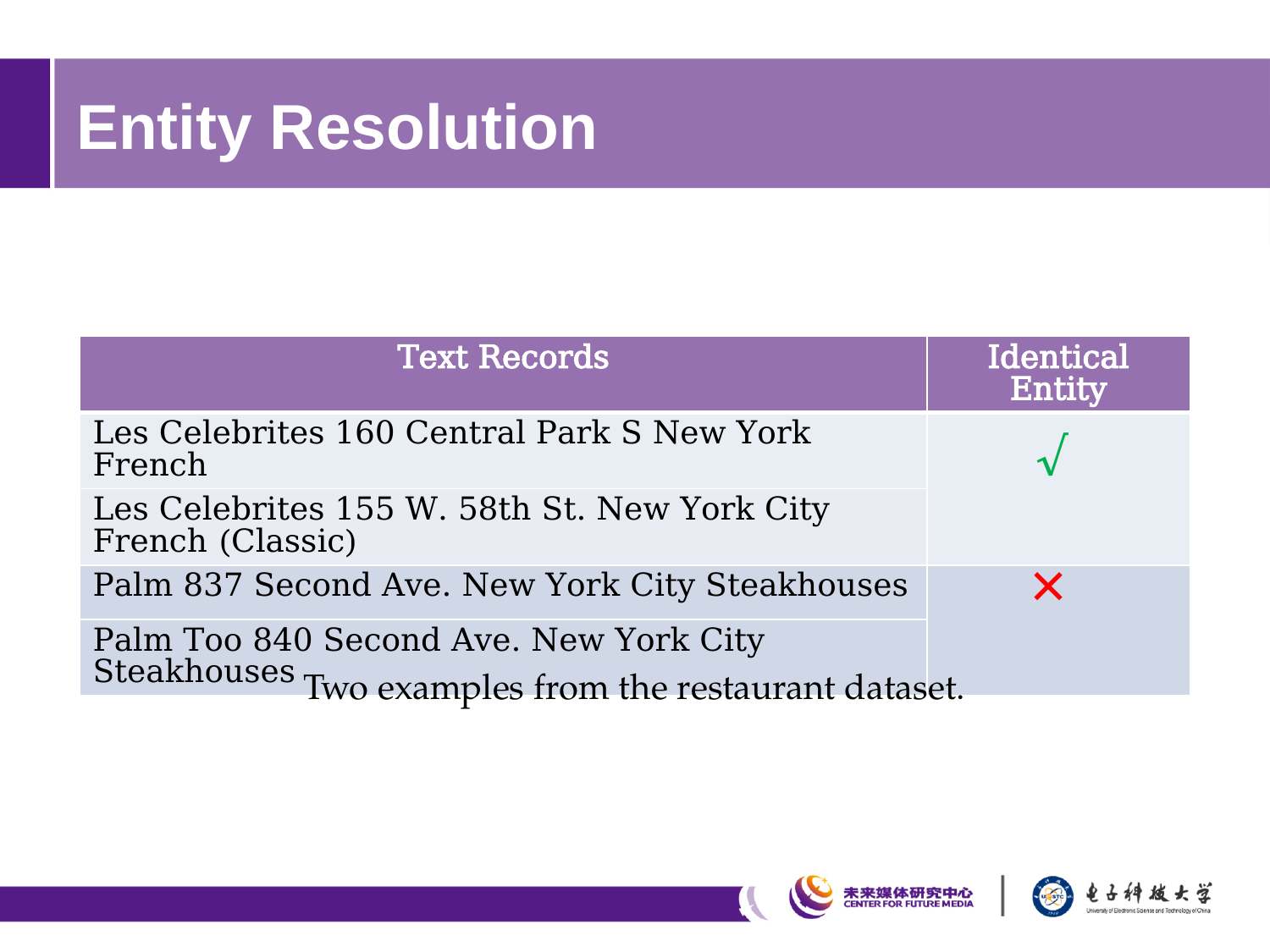

# Entity Resolution
| Text Records | Identical Entity |
| --- | --- |
| Les Celebrites 160 Central Park S New York French |  |
| Les Celebrites 155 W. 58th St. New York City French (Classic) |  |
| Palm 837 Second Ave. New York City Steakhouses |  |
| Palm Too 840 Second Ave. New York City Steakhouses |  |
√
×
Two examples from the restaurant dataset.